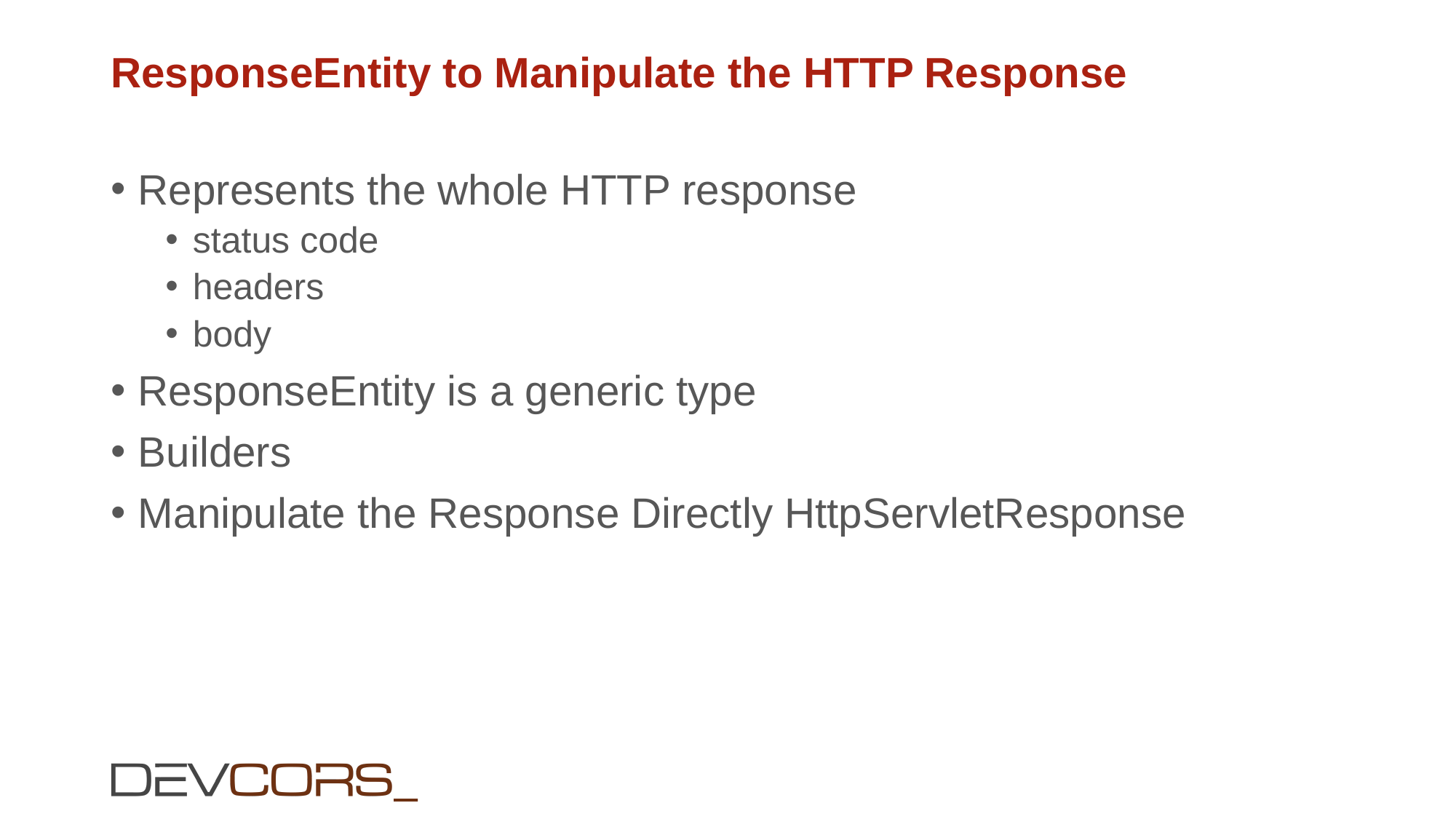

# ResponseEntity to Manipulate the HTTP Response
Represents the whole HTTP response
status code
headers
body
ResponseEntity is a generic type
Builders
Manipulate the Response Directly HttpServletResponse